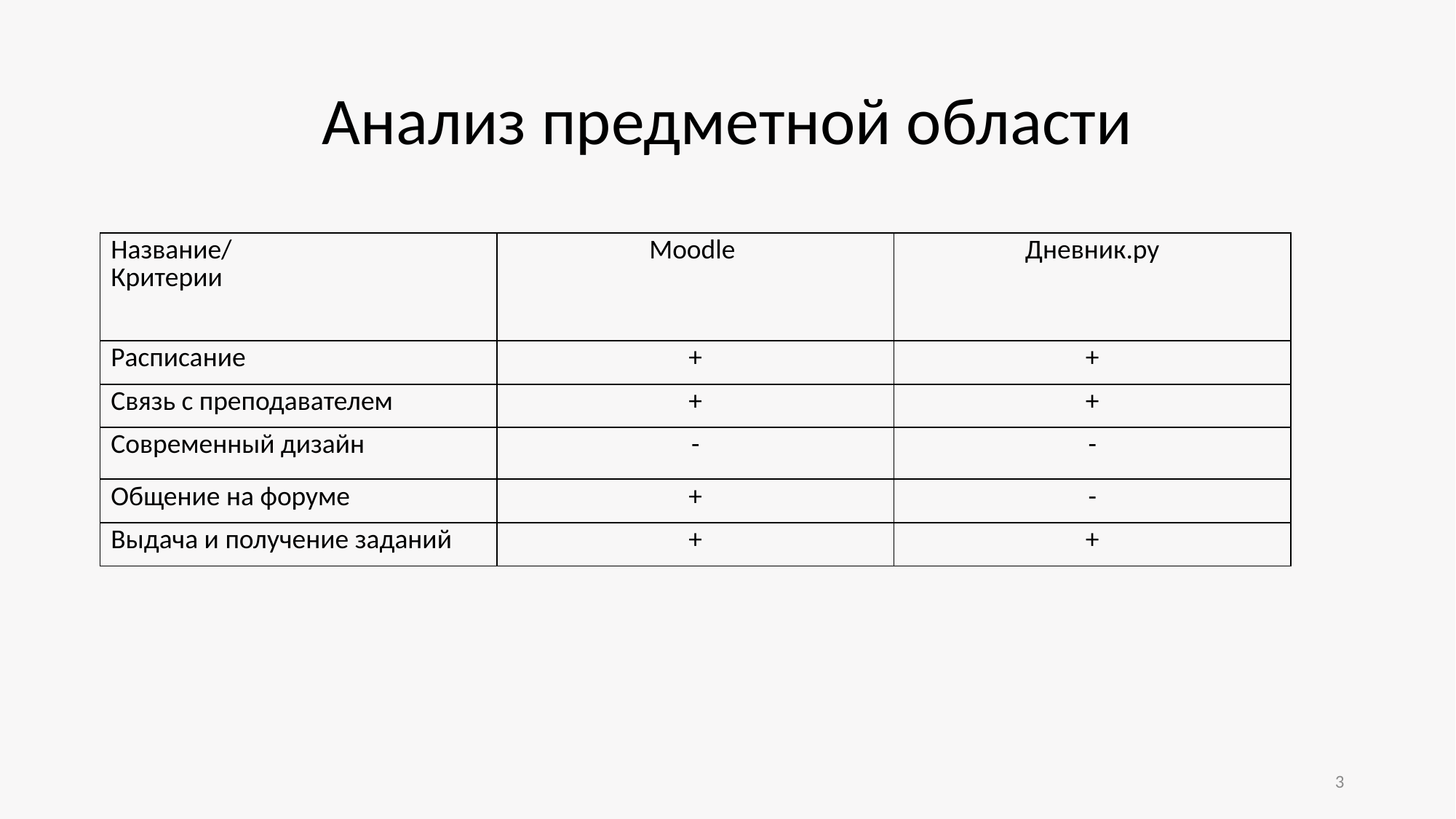

# Анализ предметной области
| Название/ Критерии | Moodle | Дневник.ру |
| --- | --- | --- |
| Расписание | + | + |
| Связь с преподавателем | + | + |
| Современный дизайн | - | - |
| Общение на форуме | + | - |
| Выдача и получение заданий | + | + |
3